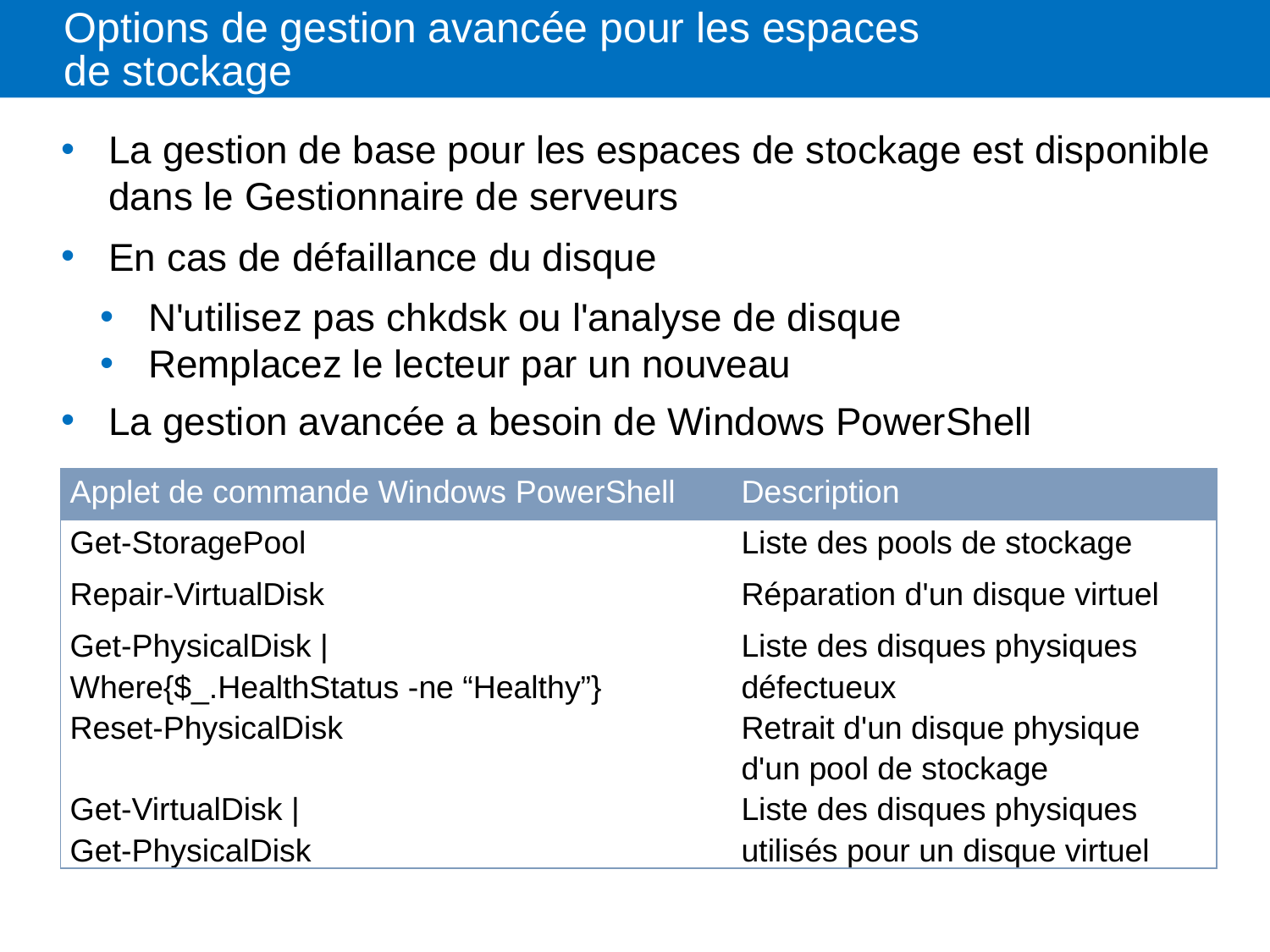

# Options de gestion avancée pour les espaces de stockage
La gestion de base pour les espaces de stockage est disponible dans le Gestionnaire de serveurs
En cas de défaillance du disque
N'utilisez pas chkdsk ou l'analyse de disque
Remplacez le lecteur par un nouveau
La gestion avancée a besoin de Windows PowerShell
| Applet de commande Windows PowerShell | Description |
| --- | --- |
| Get-StoragePool | Liste des pools de stockage |
| Repair-VirtualDisk | Réparation d'un disque virtuel |
| Get-PhysicalDisk | Where{$\_.HealthStatus -ne “Healthy”} | Liste des disques physiques défectueux |
| Reset-PhysicalDisk | Retrait d'un disque physique d'un pool de stockage |
| Get-VirtualDisk | Get-PhysicalDisk | Liste des disques physiques utilisés pour un disque virtuel |